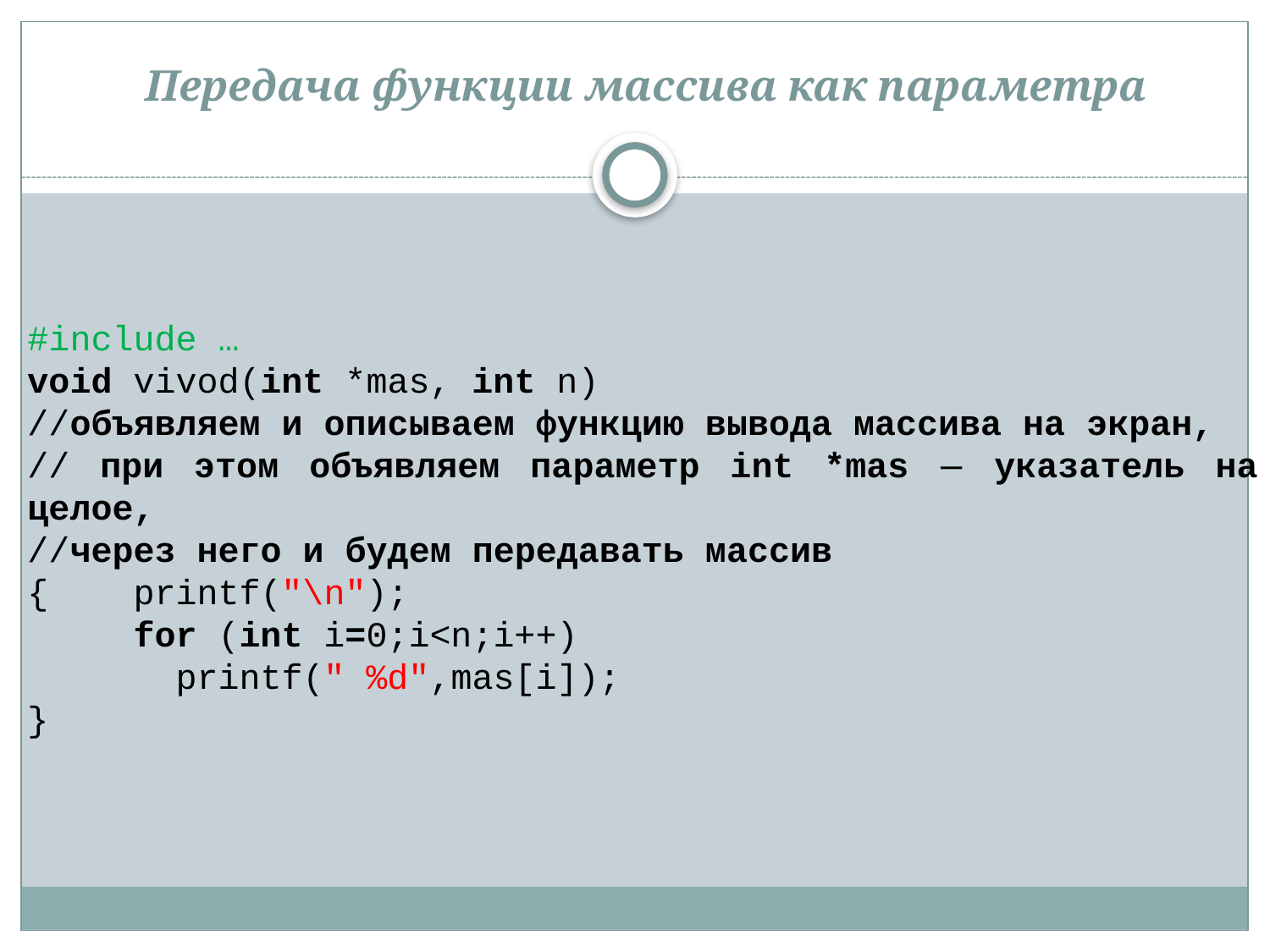

# Передача функции массива как параметра
#include …
void vivod(int *mas, int n)
//объявляем и описываем функцию вывода массива на экран,
// при этом объявляем параметр int *mas – указатель на целое,
//через него и будем передавать массив
{    printf("\n");
     for (int i=0;i<n;i++)
       printf(" %d",mas[i]);
}